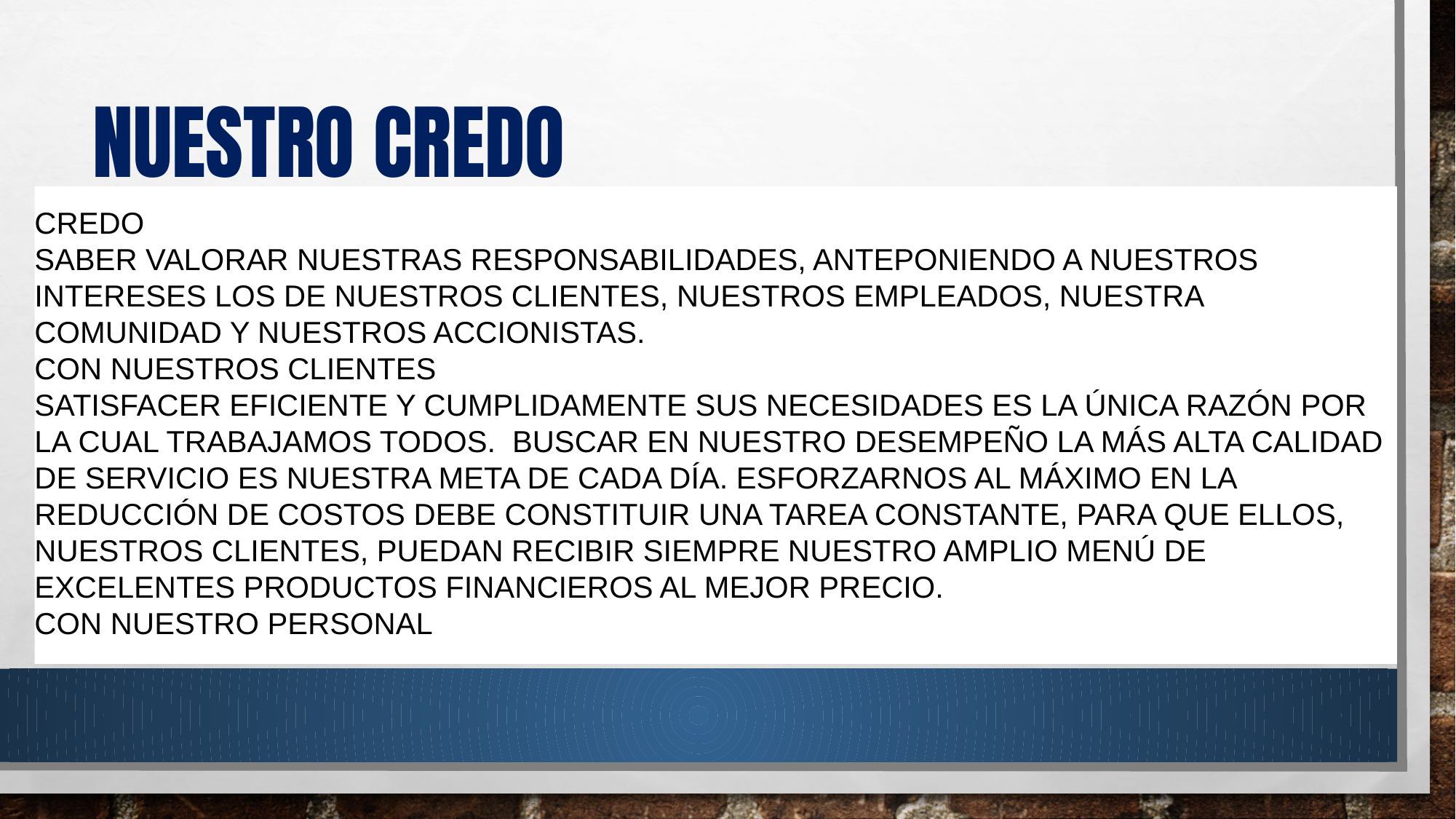

# Nuestro credo
Credo
Saber valorar nuestras responsabilidades, anteponiendo a nuestros intereses los de nuestros clientes, nuestros empleados, nuestra comunidad y nuestros accionistas.
Con nuestros Clientes
Satisfacer eficiente y cumplidamente sus necesidades es la única razón por la cual trabajamos todos.  Buscar en nuestro desempeño la más alta calidad de servicio es nuestra meta de cada día. Esforzarnos al máximo en la reducción de costos debe constituir una tarea constante, para que ellos, nuestros clientes, puedan recibir siempre nuestro amplio menú de excelentes productos financieros al mejor precio.
Con nuestro Personal